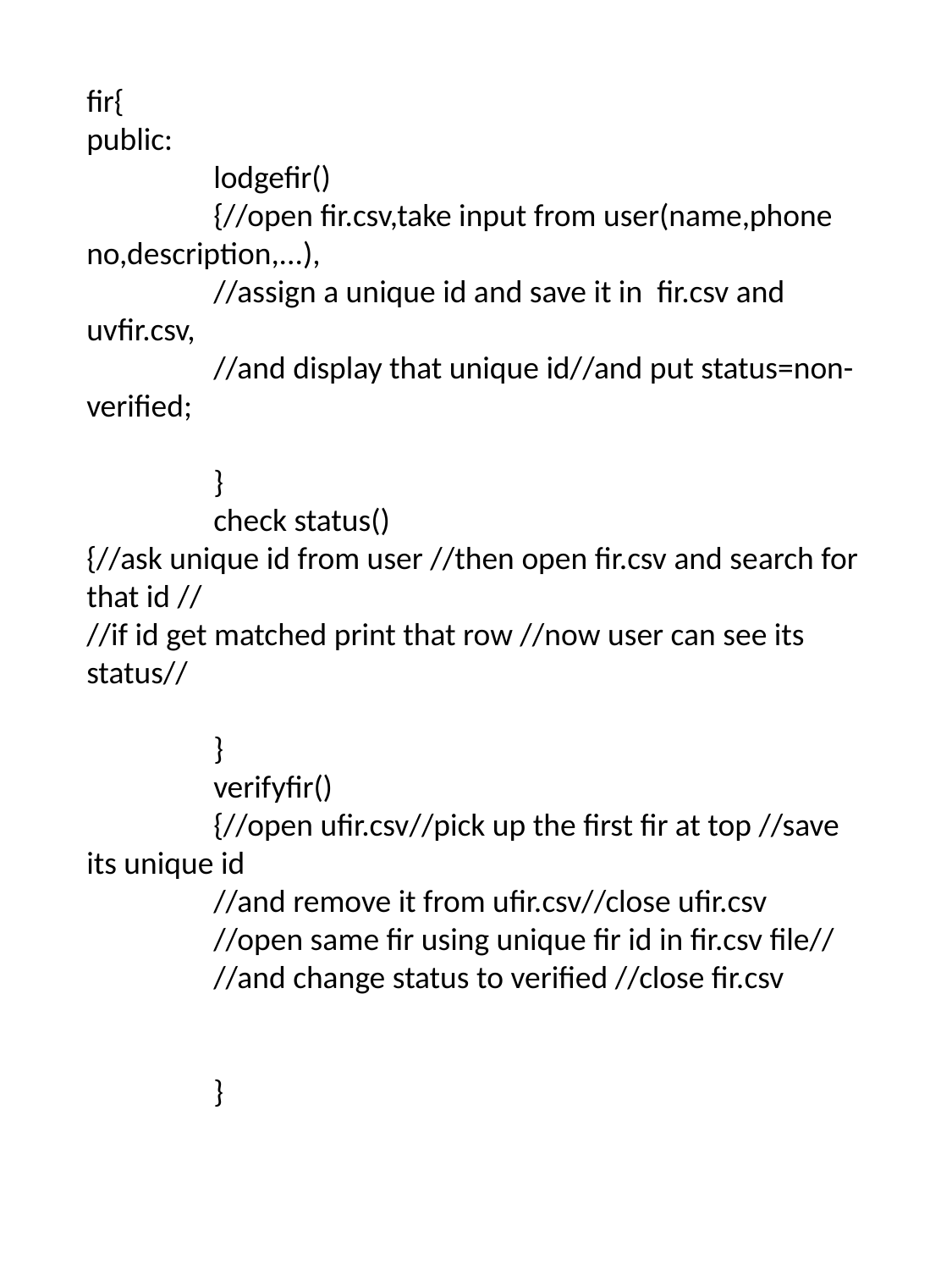

fir{
public:
	lodgefir()
	{//open fir.csv,take input from user(name,phone no,description,...),
	//assign a unique id and save it in  fir.csv and uvfir.csv,
	//and display that unique id//and put status=non-verified;

	}
	check status()
{//ask unique id from user //then open fir.csv and search for that id //
//if id get matched print that row //now user can see its status//

	}
	verifyfir()
	{//open ufir.csv//pick up the first fir at top //save its unique id
	//and remove it from ufir.csv//close ufir.csv
	//open same fir using unique fir id in fir.csv file//
	//and change status to verified //close fir.csv

	}